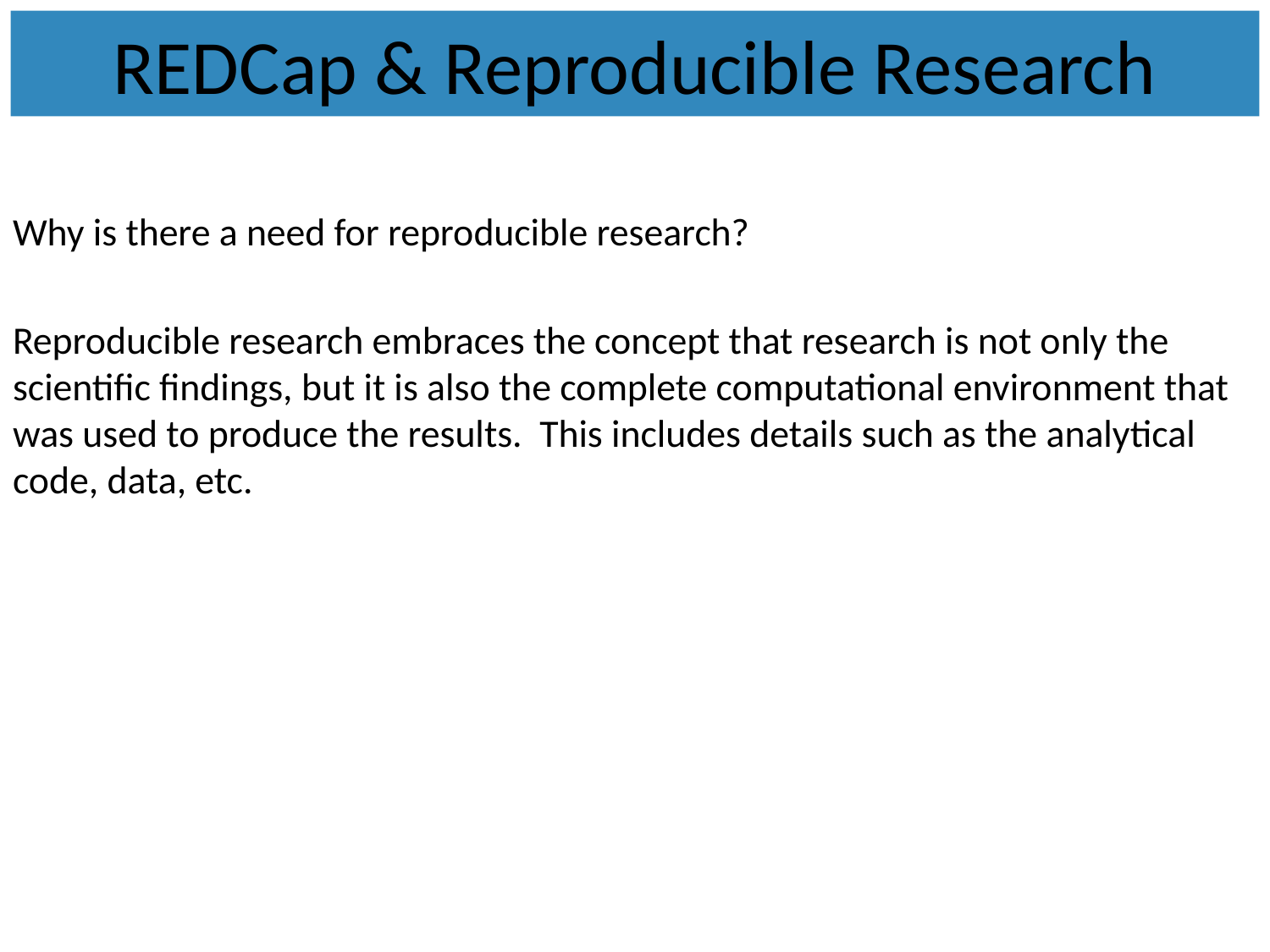

# REDCap & Reproducible Research
Why is there a need for reproducible research?

Reproducible research embraces the concept that research is not only the scientific findings, but it is also the complete computational environment that was used to produce the results.  This includes details such as the analytical code, data, etc.